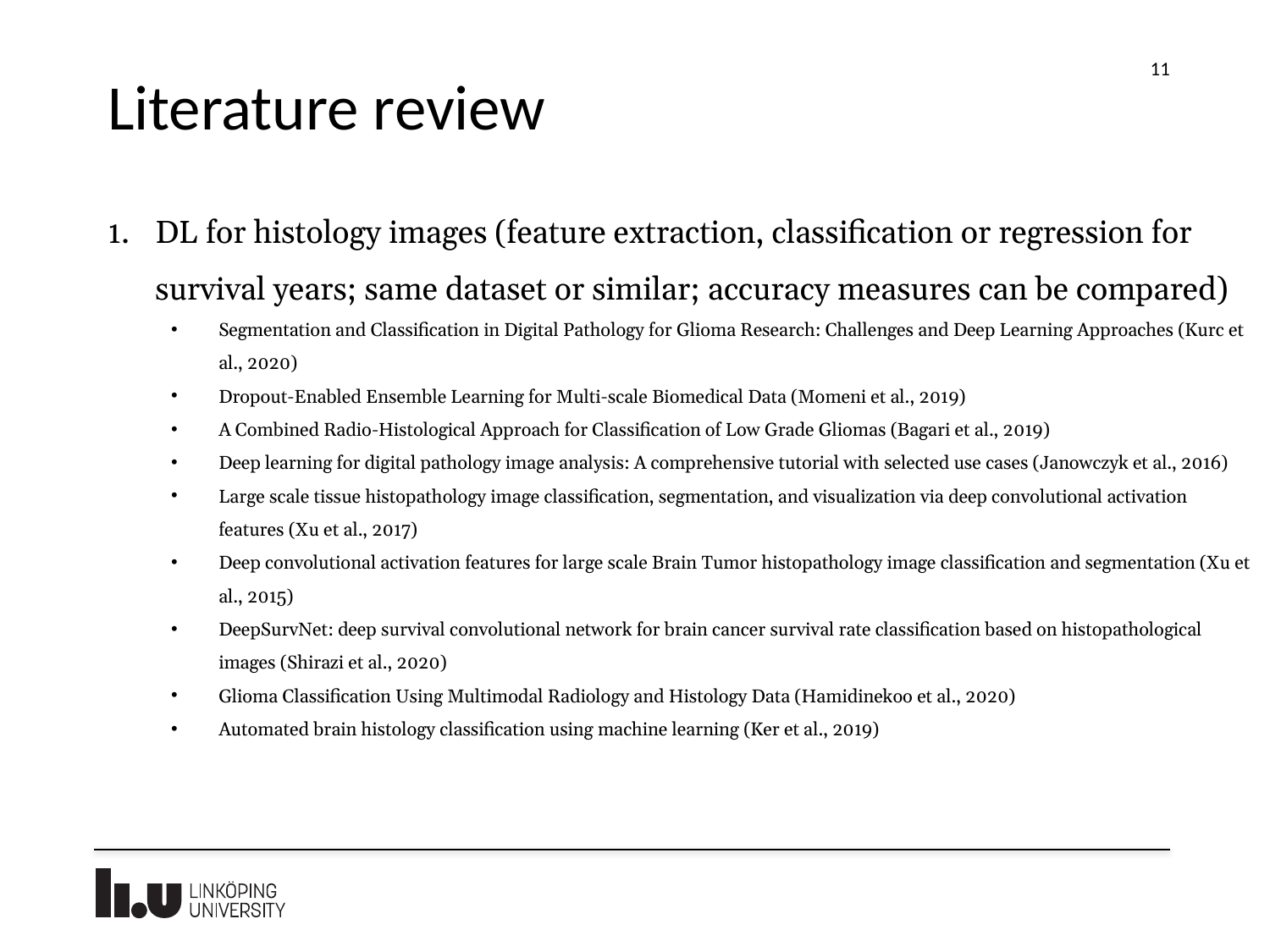

11
# Literature review
DL for histology images (feature extraction, classification or regression for survival years; same dataset or similar; accuracy measures can be compared)
Segmentation and Classification in Digital Pathology for Glioma Research: Challenges and Deep Learning Approaches (Kurc et al., 2020)
Dropout-Enabled Ensemble Learning for Multi-scale Biomedical Data (Momeni et al., 2019)
A Combined Radio-Histological Approach for Classification of Low Grade Gliomas (Bagari et al., 2019)
Deep learning for digital pathology image analysis: A comprehensive tutorial with selected use cases (Janowczyk et al., 2016)
Large scale tissue histopathology image classification, segmentation, and visualization via deep convolutional activation features (Xu et al., 2017)
Deep convolutional activation features for large scale Brain Tumor histopathology image classification and segmentation (Xu et al., 2015)
DeepSurvNet: deep survival convolutional network for brain cancer survival rate classification based on histopathological images (Shirazi et al., 2020)
Glioma Classification Using Multimodal Radiology and Histology Data (Hamidinekoo et al., 2020)
Automated brain histology classification using machine learning (Ker et al., 2019)